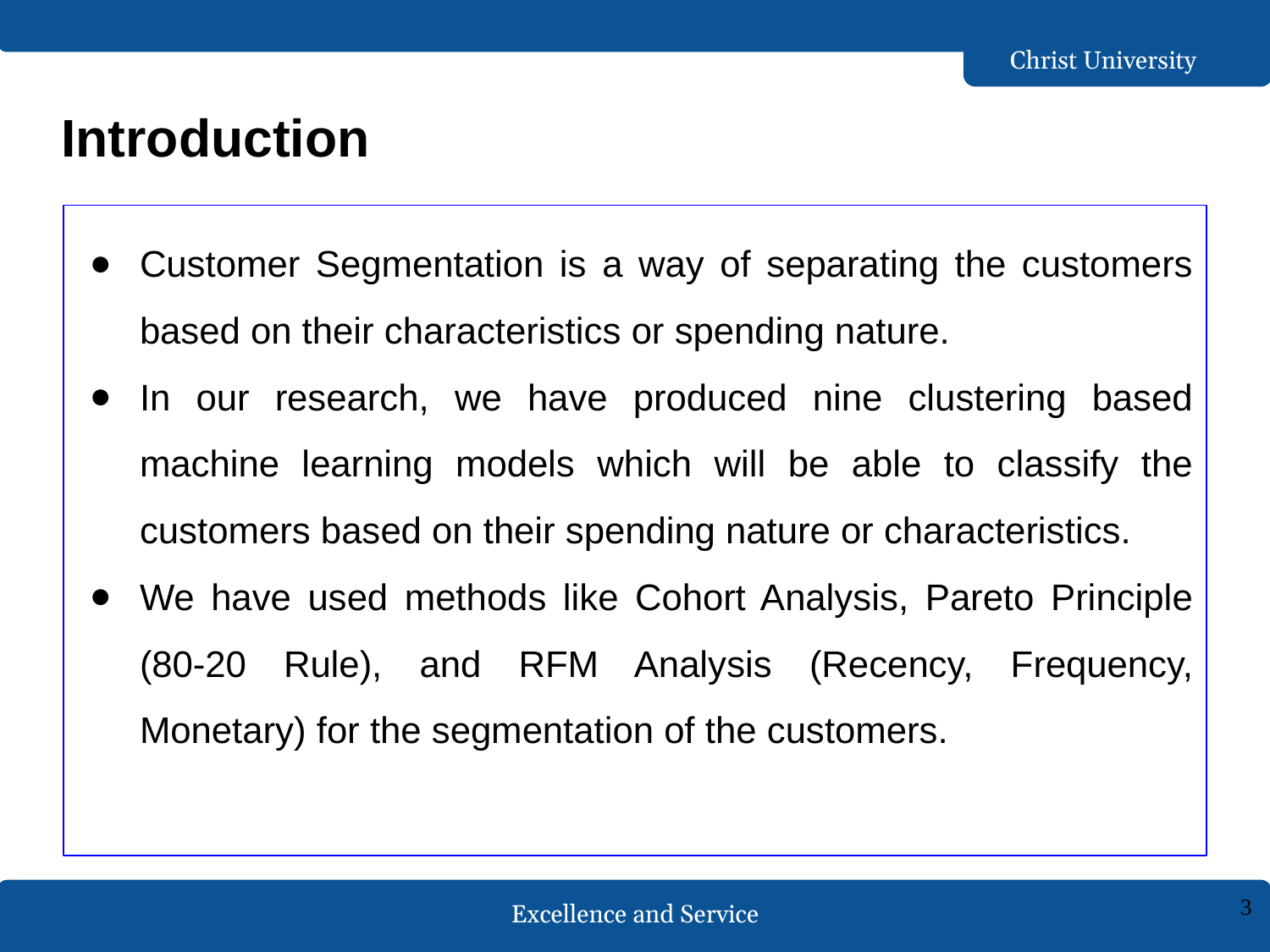

# Introduction
Customer Segmentation is a way of separating the customers based on their characteristics or spending nature.
In our research, we have produced nine clustering based machine learning models which will be able to classify the customers based on their spending nature or characteristics.
We have used methods like Cohort Analysis, Pareto Principle (80-20 Rule), and RFM Analysis (Recency, Frequency, Monetary) for the segmentation of the customers.

3